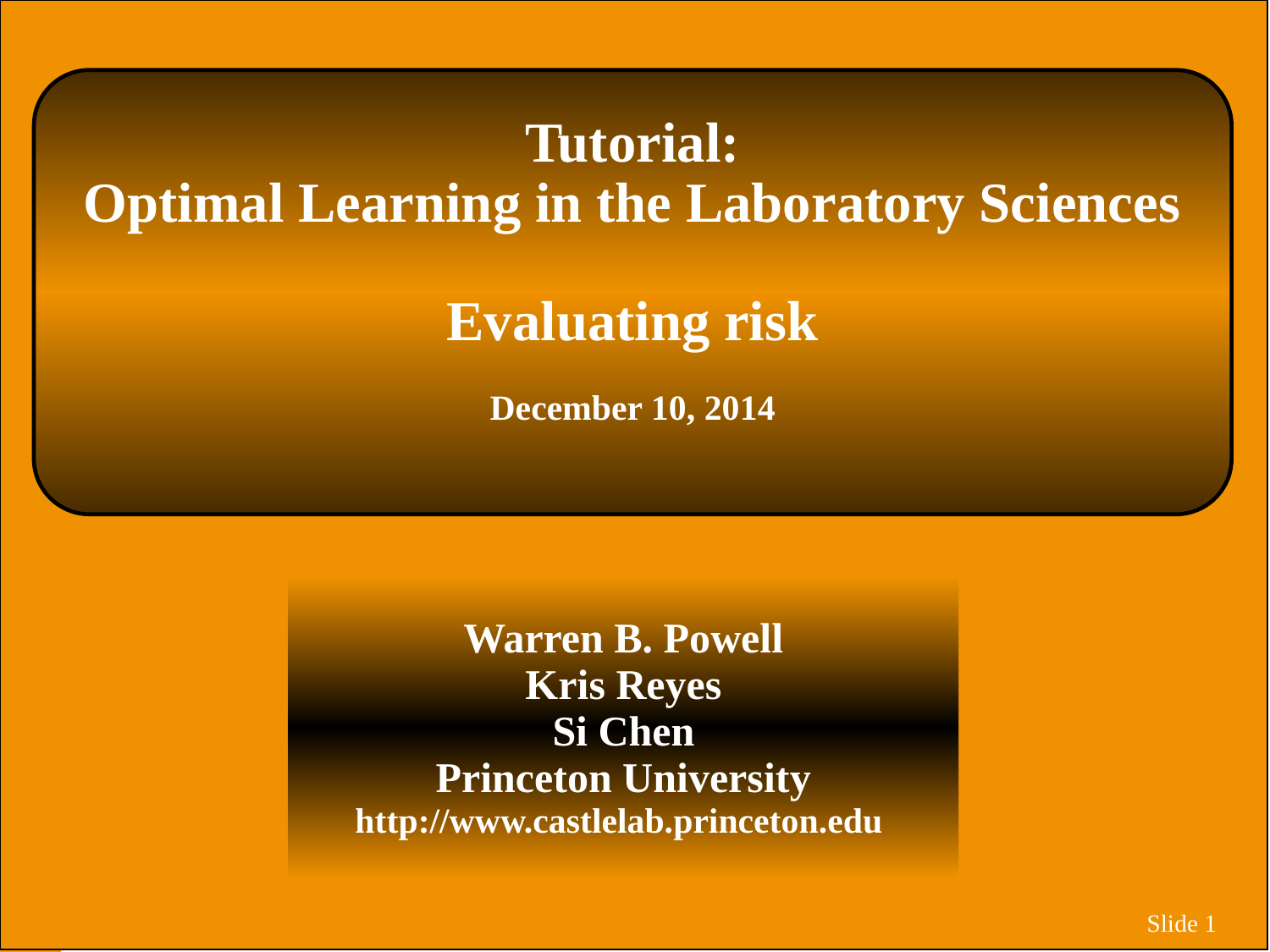

Tutorial:
Optimal Learning in the Laboratory Sciences

Evaluating risk

December 10, 2014

Warren B. Powell
Kris Reyes
Si Chen
Princeton University
http://www.castlelab.princeton.edu
Slide 1
Slide 1